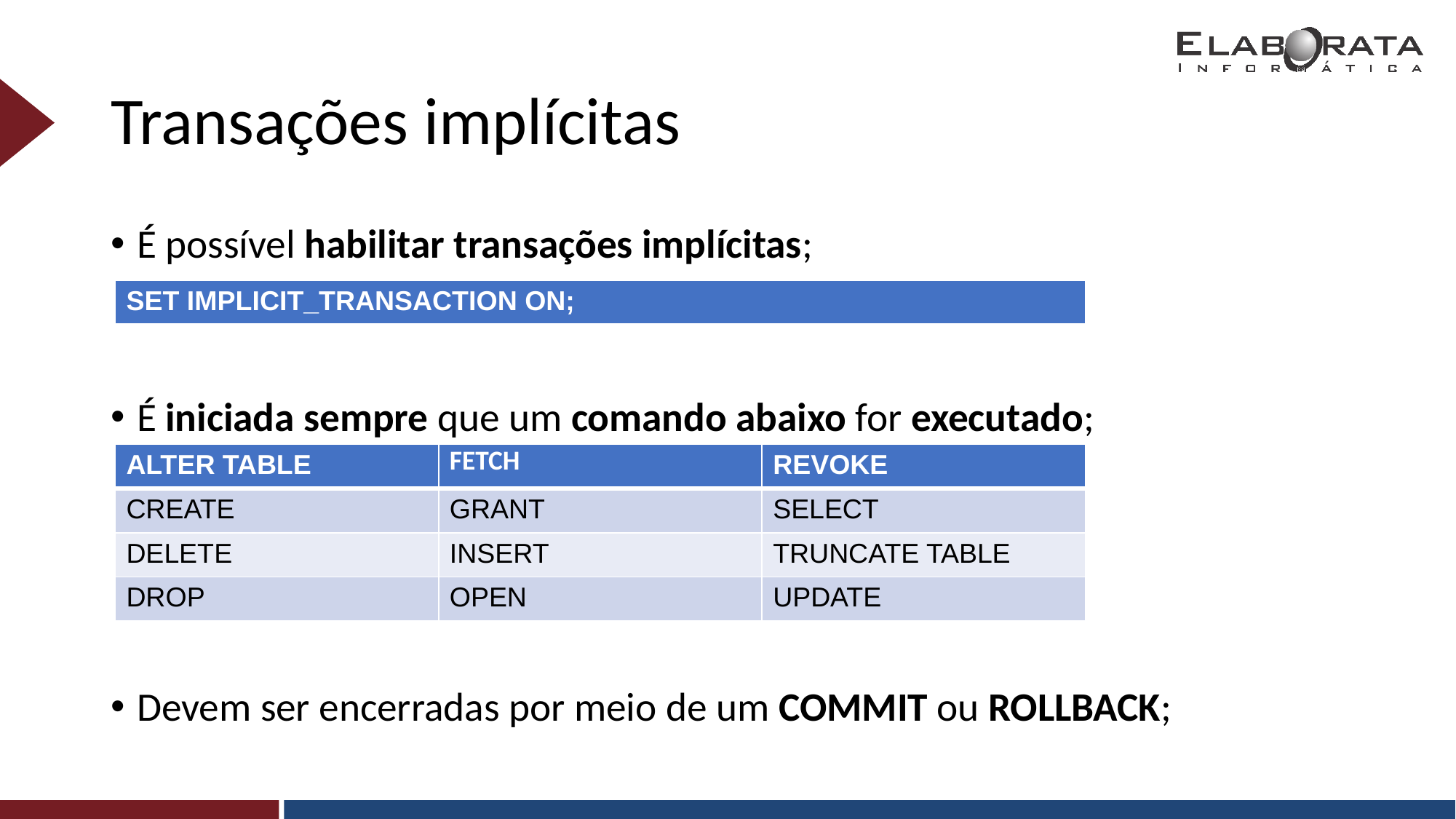

# Transações implícitas
É possível habilitar transações implícitas;

É iniciada sempre que um comando abaixo for executado;

Devem ser encerradas por meio de um COMMIT ou ROLLBACK;
| SET IMPLICIT\_TRANSACTION ON; |
| --- |
| ALTER TABLE | FETCH | REVOKE |
| --- | --- | --- |
| CREATE | GRANT | SELECT |
| DELETE | INSERT | TRUNCATE TABLE |
| DROP | OPEN | UPDATE |